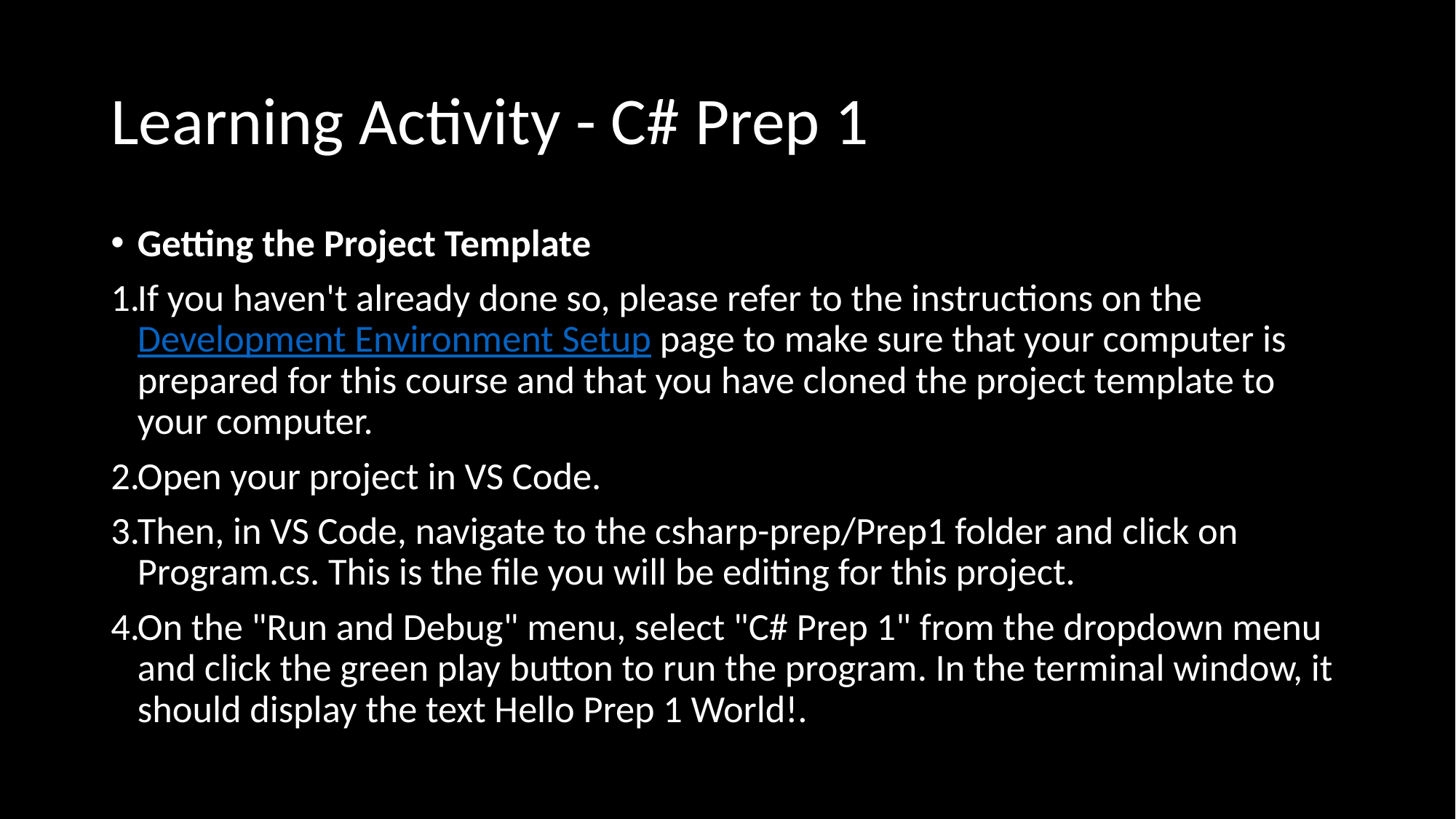

# Learning Activity - C# Prep 1
Getting the Project Template
If you haven't already done so, please refer to the instructions on the Development Environment Setup page to make sure that your computer is prepared for this course and that you have cloned the project template to your computer.
Open your project in VS Code.
Then, in VS Code, navigate to the csharp-prep/Prep1 folder and click on Program.cs. This is the file you will be editing for this project.
On the "Run and Debug" menu, select "C# Prep 1" from the dropdown menu and click the green play button to run the program. In the terminal window, it should display the text Hello Prep 1 World!.